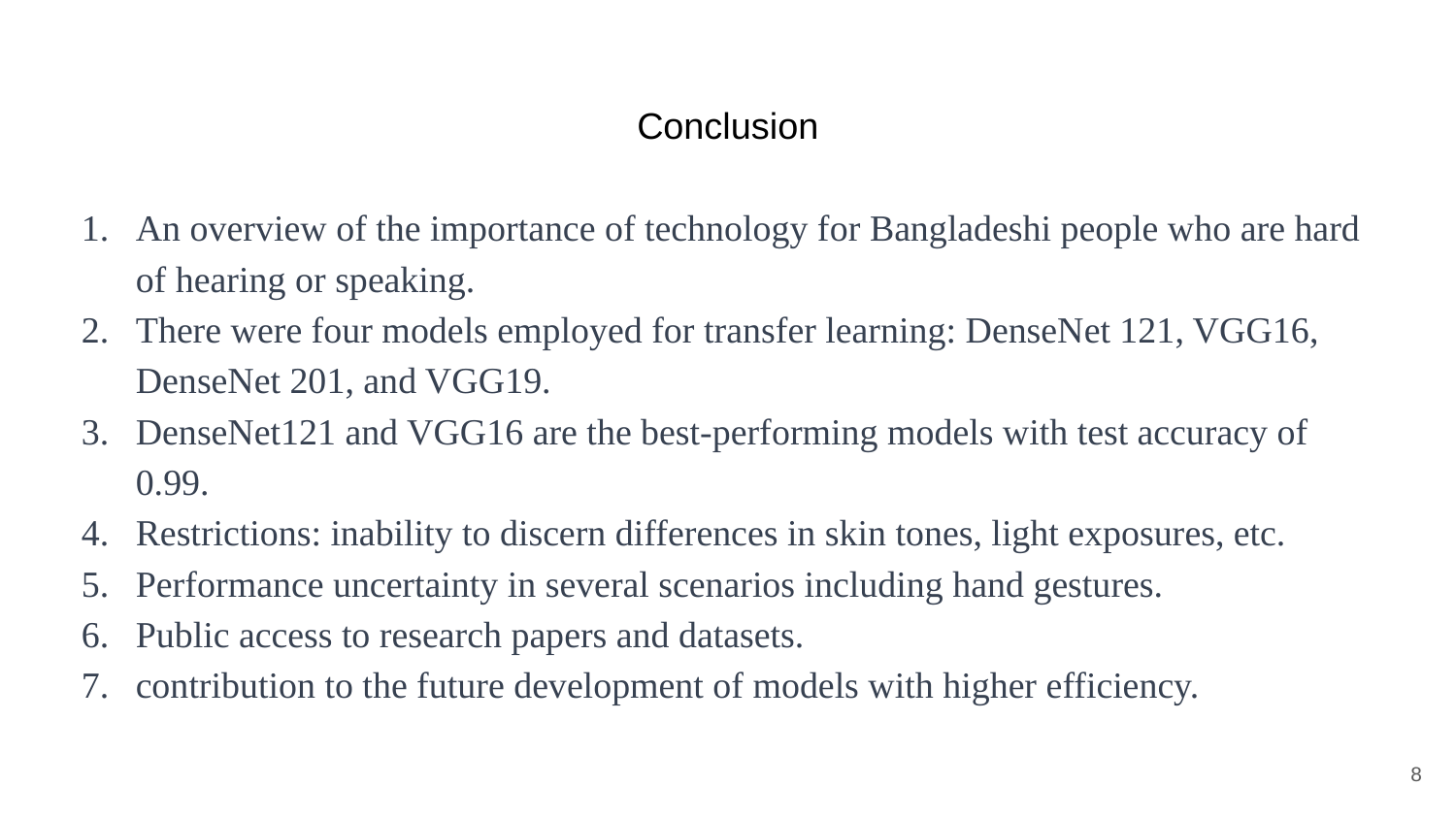

# Conclusion
An overview of the importance of technology for Bangladeshi people who are hard of hearing or speaking.
There were four models employed for transfer learning: DenseNet 121, VGG16, DenseNet 201, and VGG19.
DenseNet121 and VGG16 are the best-performing models with test accuracy of 0.99.
Restrictions: inability to discern differences in skin tones, light exposures, etc.
Performance uncertainty in several scenarios including hand gestures.
Public access to research papers and datasets.
contribution to the future development of models with higher efficiency.

8